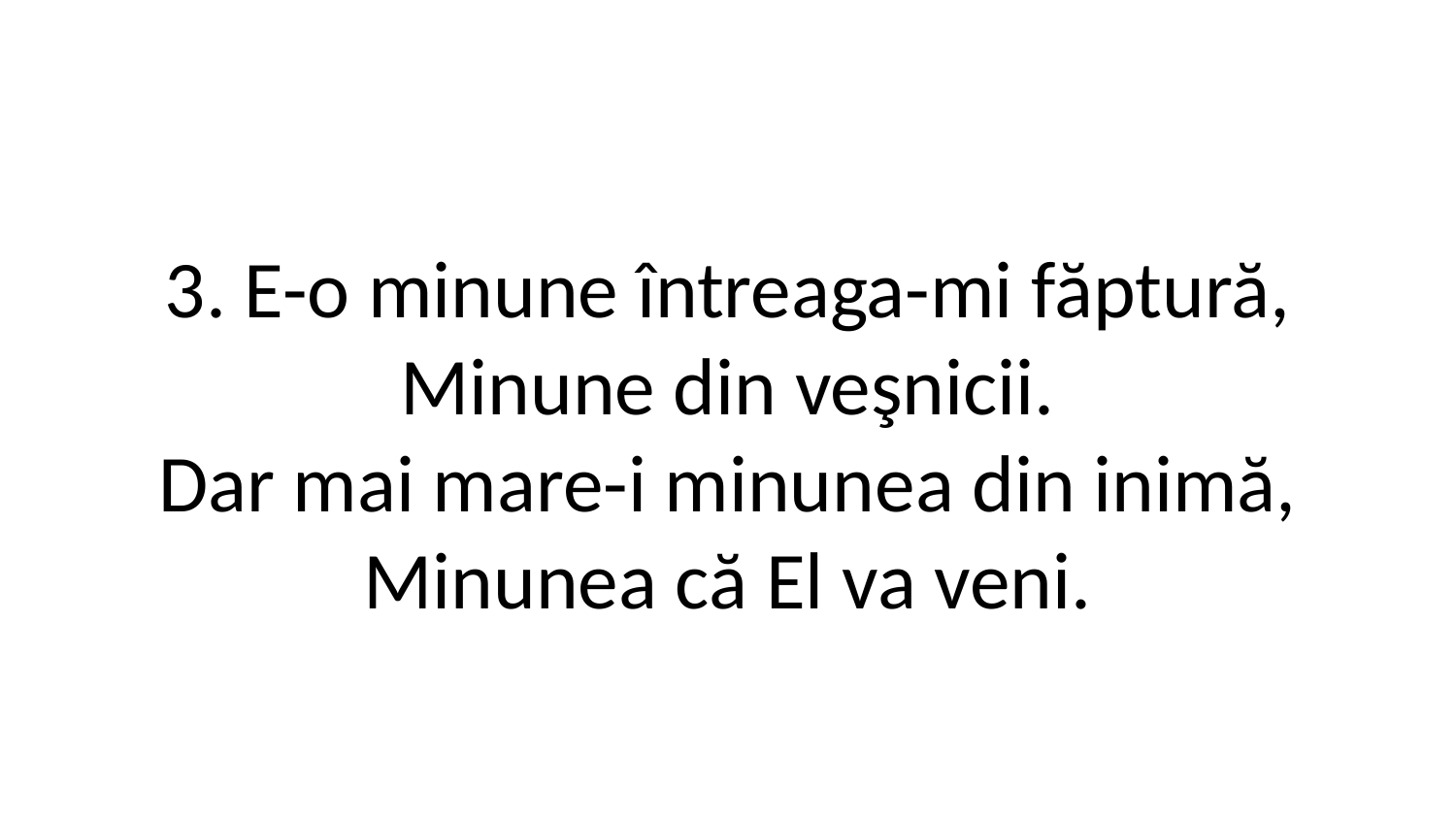

3. E-o minune întreaga-mi făptură,
Minune din veşnicii.
Dar mai mare-i minunea din inimă,
Minunea că El va veni.